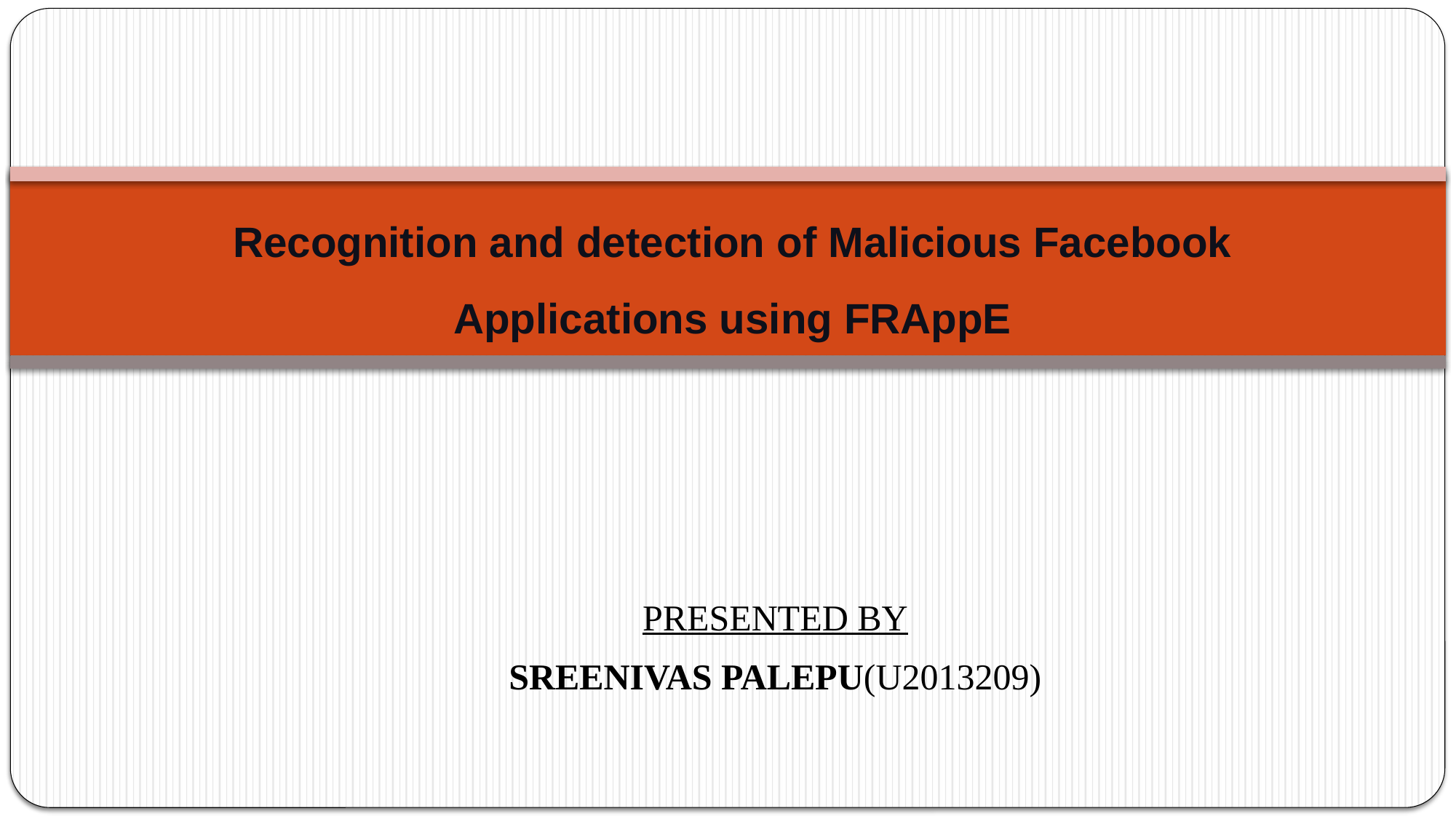

# Recognition and detection of Malicious Facebook Applications using FRAppE
Presented By
SREENIVAS PALEPU(U2013209)